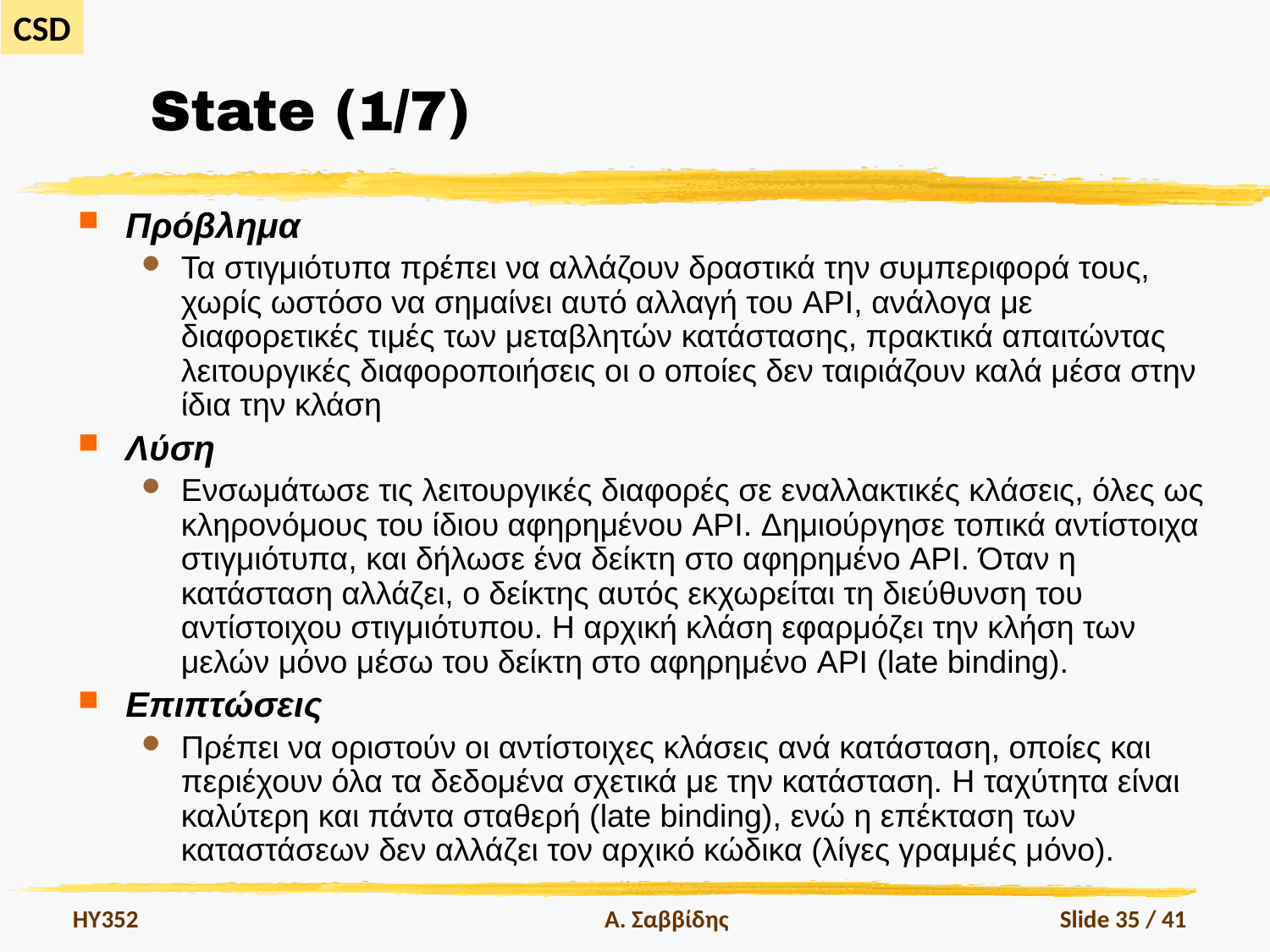

# State (1/7)
Πρόβλημα
Τα στιγμιότυπα πρέπει να αλλάζουν δραστικά την συμπεριφορά τους, χωρίς ωστόσο να σημαίνει αυτό αλλαγή του API, ανάλογα με διαφορετικές τιμές των μεταβλητών κατάστασης, πρακτικά απαιτώντας λειτουργικές διαφοροποιήσεις οι ο οποίες δεν ταιριάζουν καλά μέσα στην ίδια την κλάση
Λύση
Ενσωμάτωσε τις λειτουργικές διαφορές σε εναλλακτικές κλάσεις, όλες ως κληρονόμους του ίδιου αφηρημένου API. Δημιούργησε τοπικά αντίστοιχα στιγμιότυπα, και δήλωσε ένα δείκτη στο αφηρημένο API. Όταν η κατάσταση αλλάζει, ο δείκτης αυτός εκχωρείται τη διεύθυνση του αντίστοιχου στιγμιότυπου. Η αρχική κλάση εφαρμόζει την κλήση των μελών μόνο μέσω του δείκτη στο αφηρημένο API (late binding).
Επιπτώσεις
Πρέπει να οριστούν οι αντίστοιχες κλάσεις ανά κατάσταση, οποίες και περιέχουν όλα τα δεδομένα σχετικά με την κατάσταση. Η ταχύτητα είναι καλύτερη και πάντα σταθερή (late binding), ενώ η επέκταση των καταστάσεων δεν αλλάζει τον αρχικό κώδικα (λίγες γραμμές μόνο).
HY352
Α. Σαββίδης
Slide 35 / 41